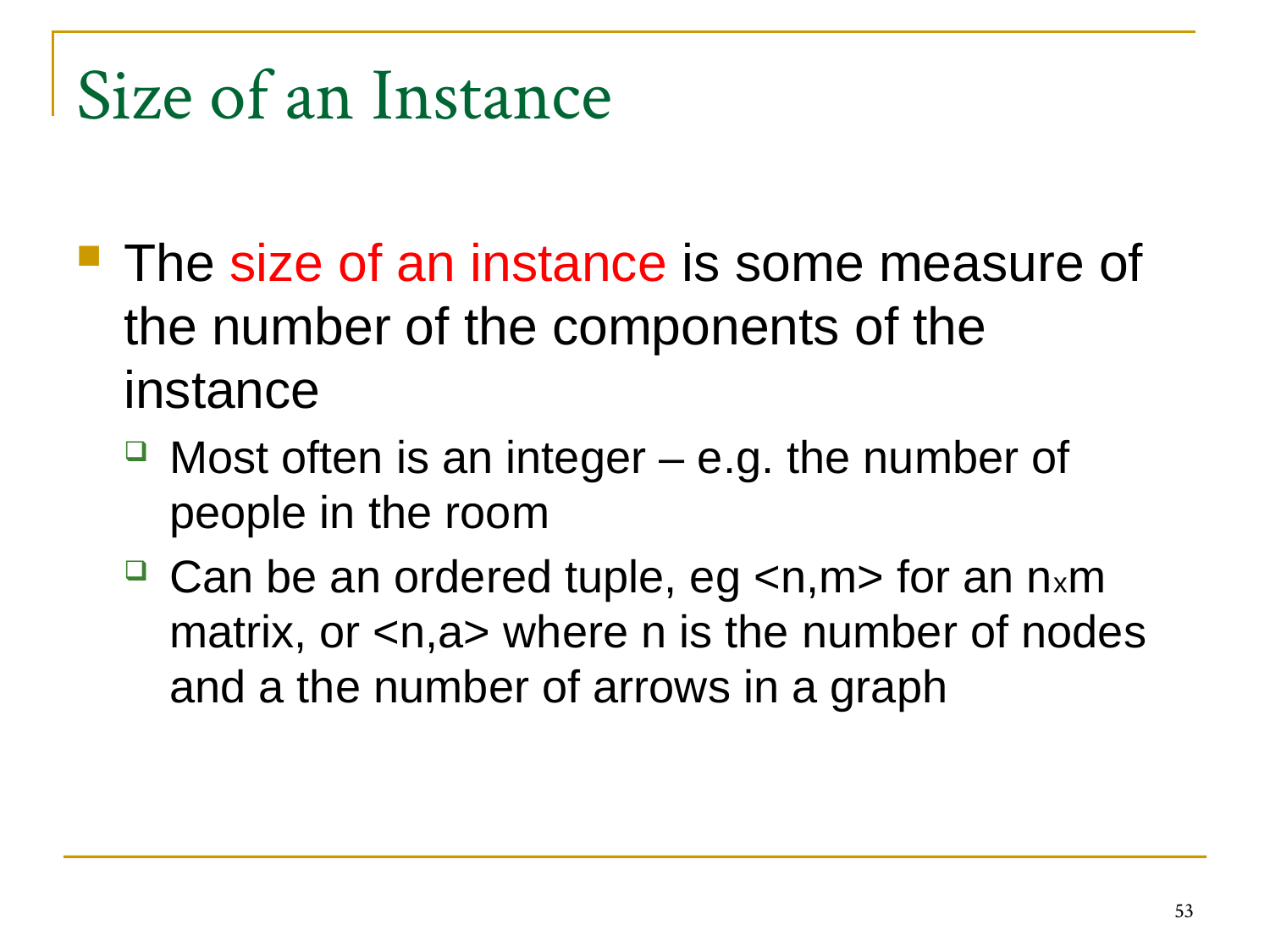

# Size of an Instance
The size of an instance is some measure of the number of the components of the instance
Most often is an integer – e.g. the number of people in the room
Can be an ordered tuple, eg <n,m> for an nxm matrix, or <n,a> where n is the number of nodes and a the number of arrows in a graph
53